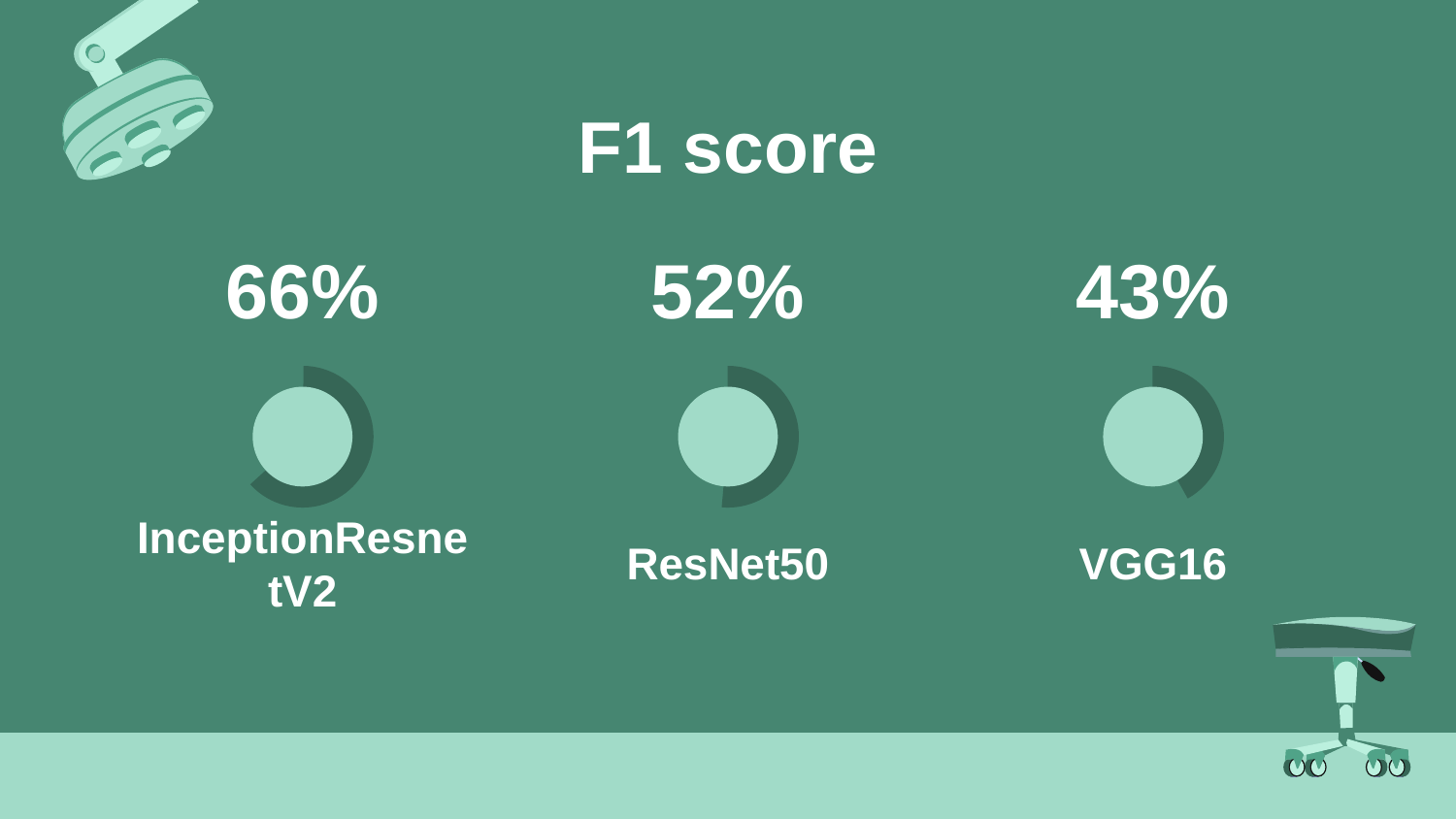

F1 score
66%
52%
43%

# InceptionResnetV2
ResNet50
VGG16